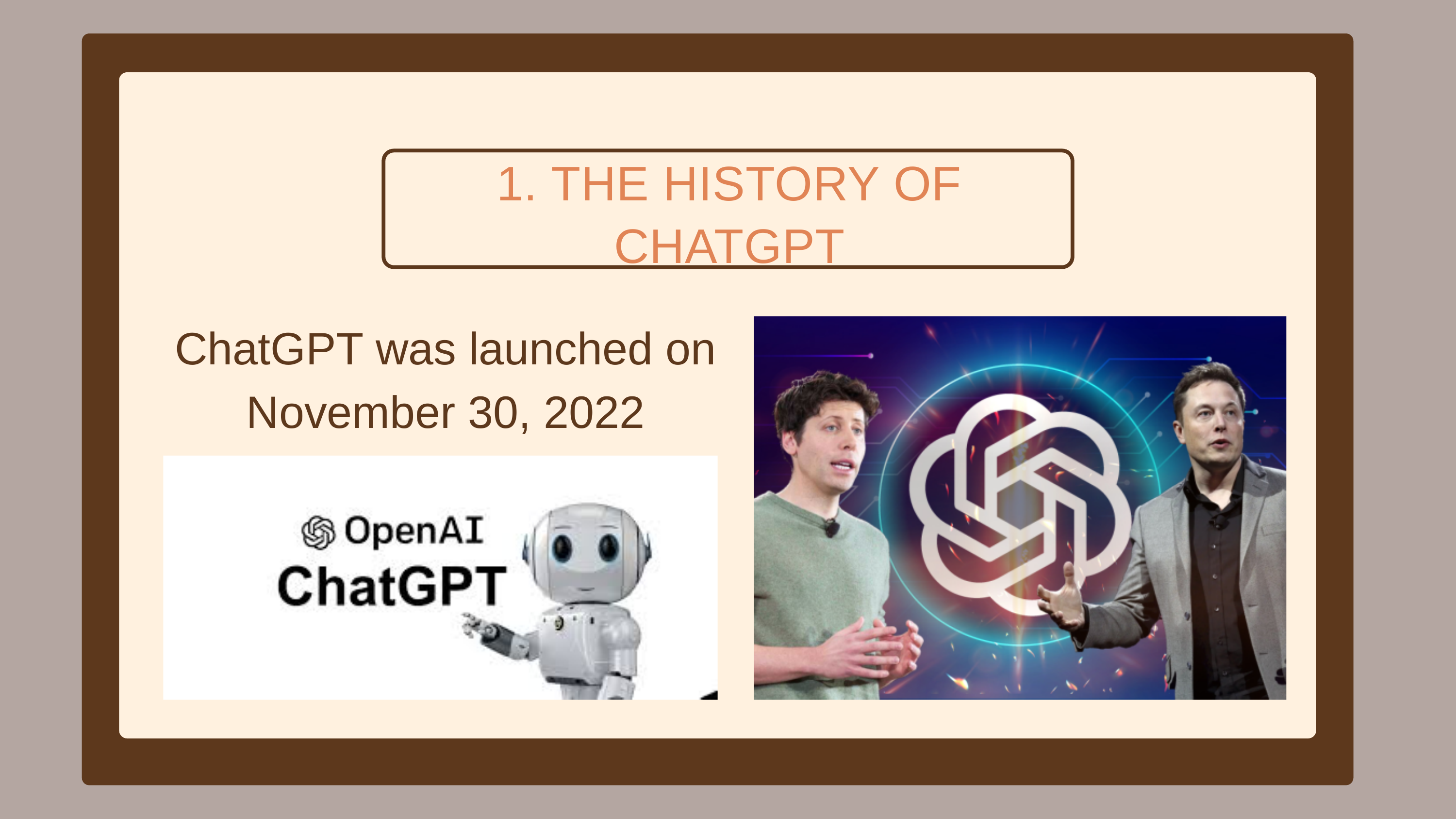

1. THE HISTORY OF CHATGPT

ChatGPT was launched on November 30, 2022